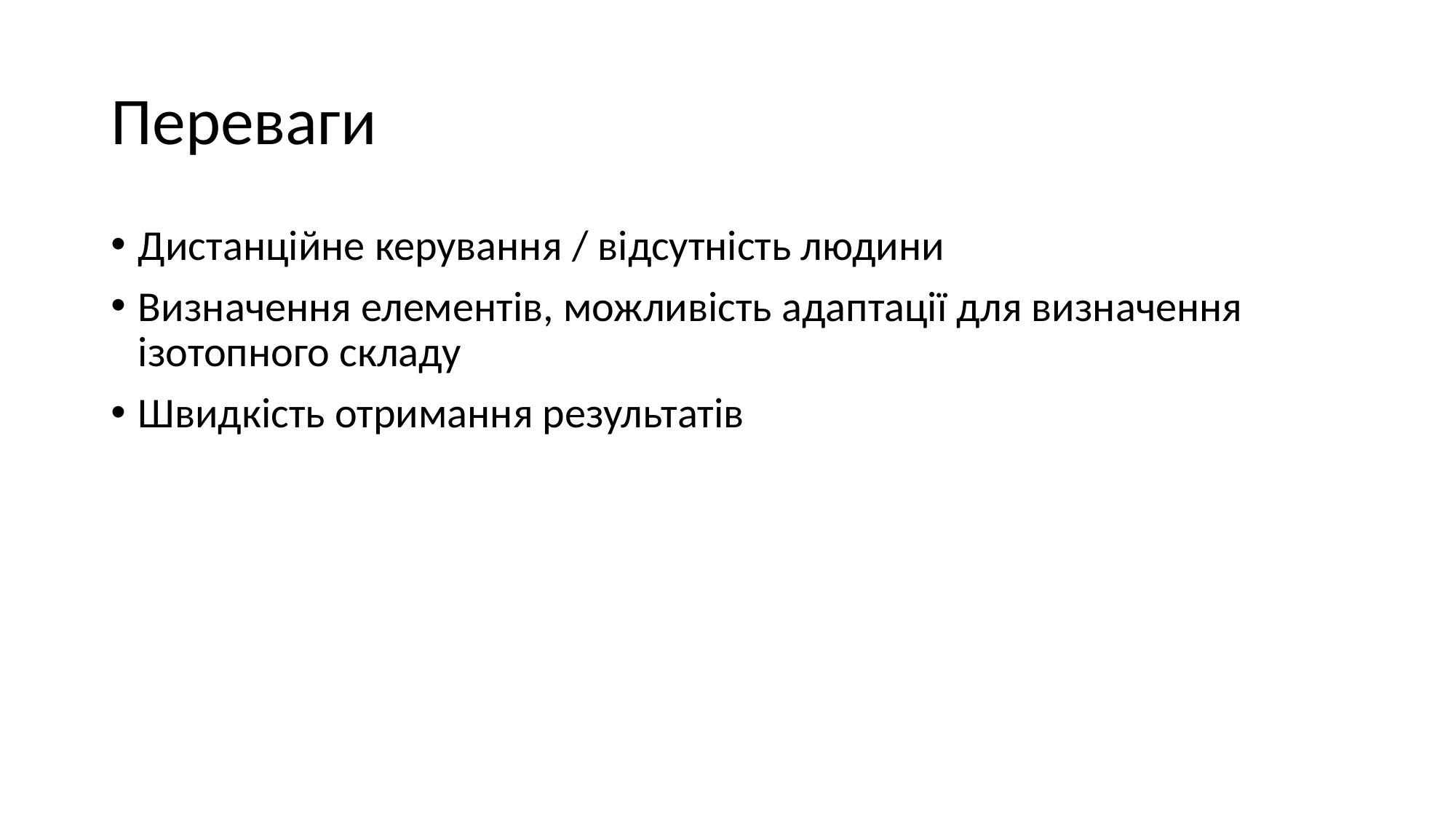

# Переваги
Дистанційне керування / відсутність людини
Визначення елементів, можливість адаптації для визначення ізотопного складу
Швидкість отримання результатів